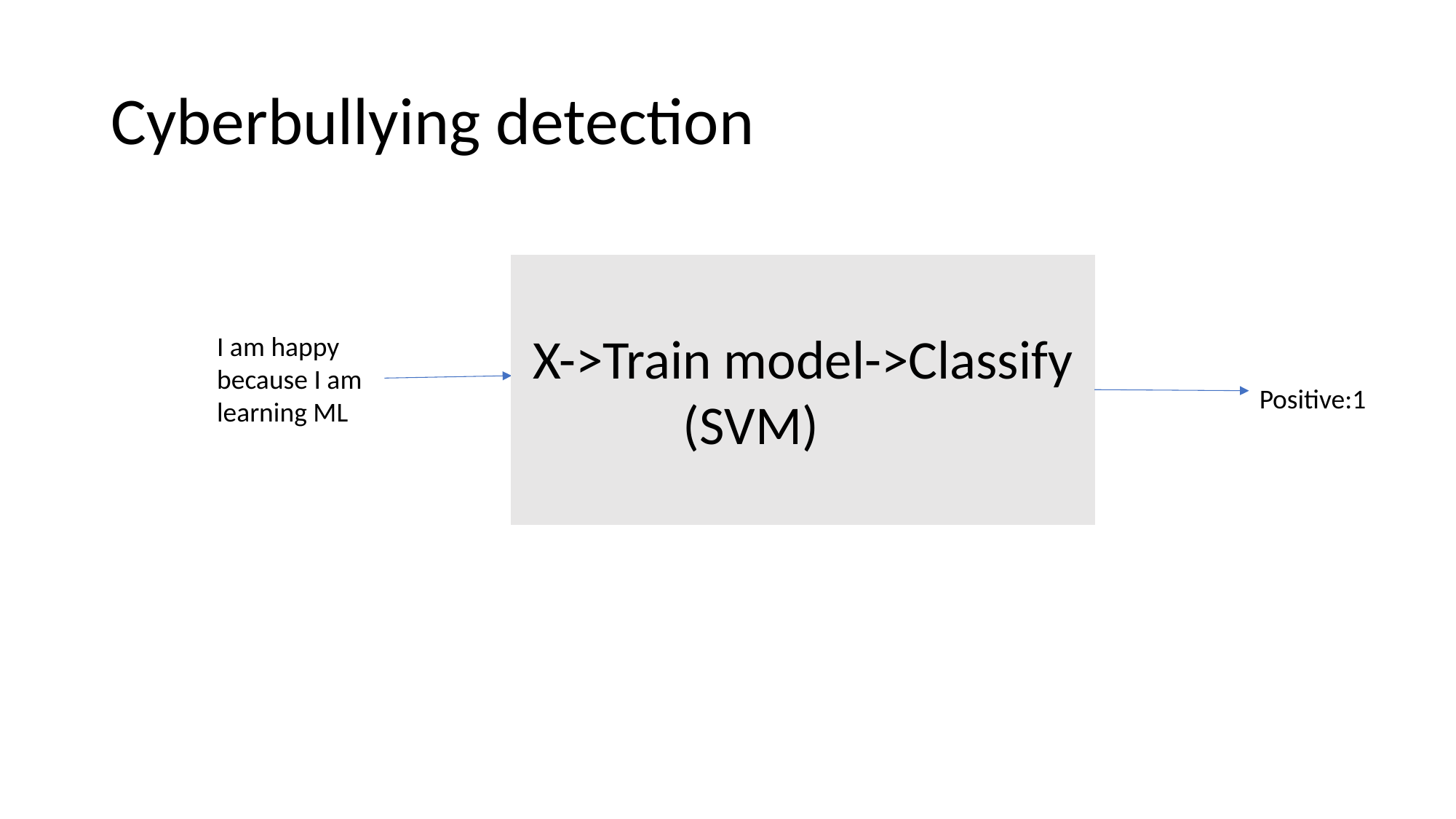

# Cyberbullying detection
X->Train model->Classify
             (SVM)
I am happy because I am learning ML
Positive:1